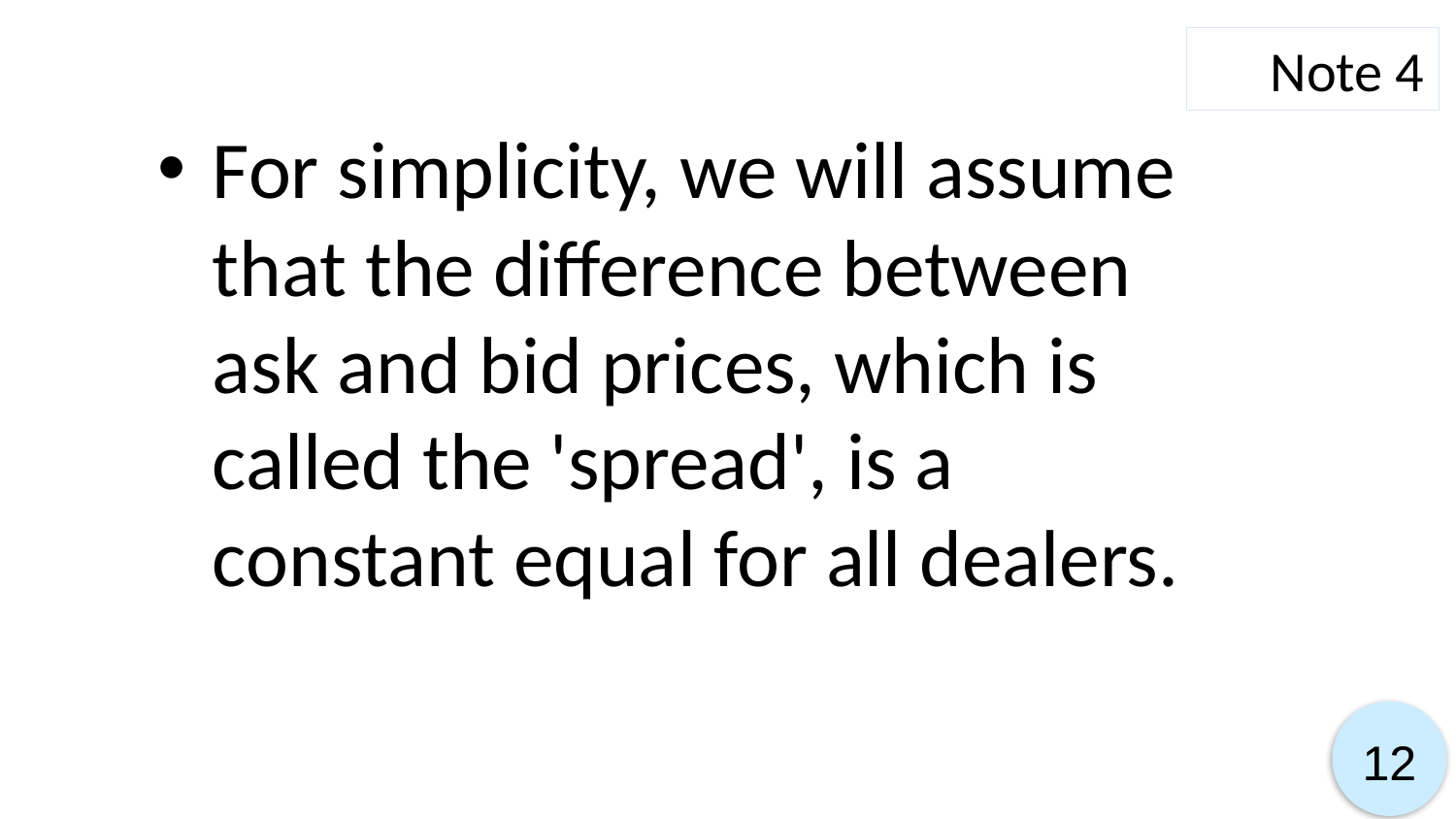

Note 4
For simplicity, we will assume that the difference between ask and bid prices, which is called the 'spread', is a constant equal for all dealers.
12
12